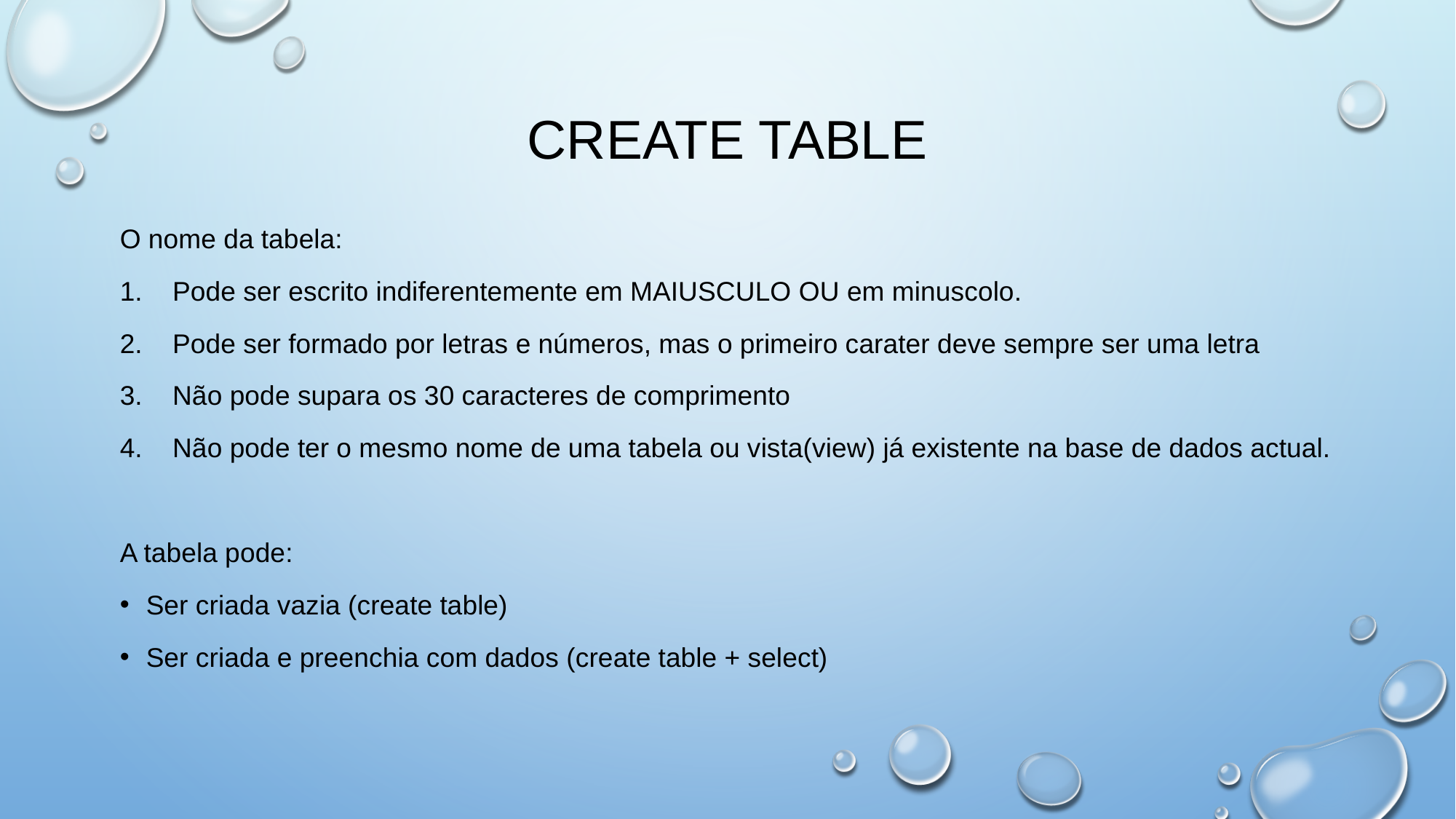

# Create table
O nome da tabela:
Pode ser escrito indiferentemente em MAIUSCULO OU em minuscolo.
Pode ser formado por letras e números, mas o primeiro carater deve sempre ser uma letra
Não pode supara os 30 caracteres de comprimento
Não pode ter o mesmo nome de uma tabela ou vista(view) já existente na base de dados actual.

A tabela pode:
Ser criada vazia (create table)
Ser criada e preenchia com dados (create table + select)